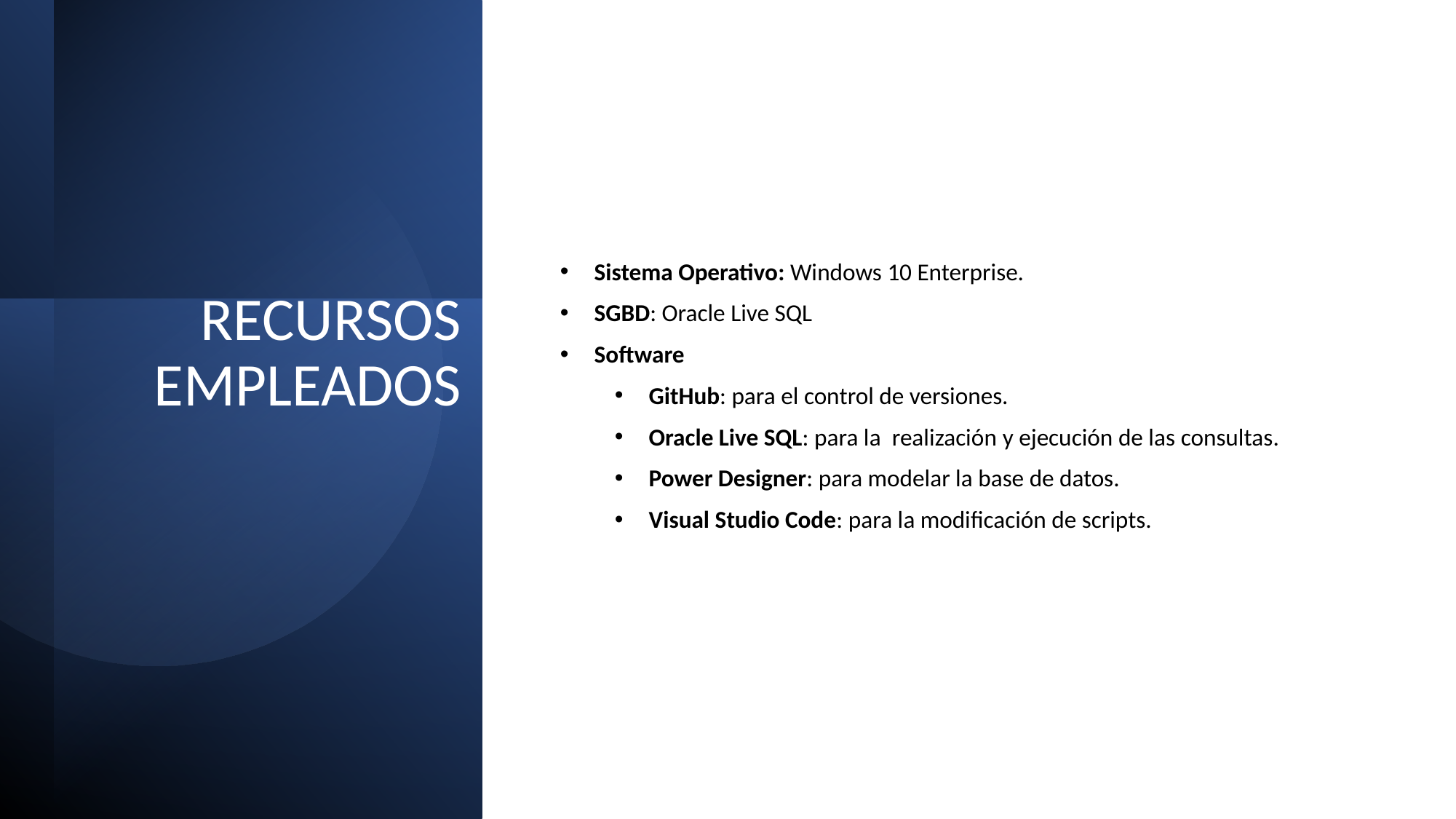

Sistema Operativo: Windows 10 Enterprise.
SGBD: Oracle Live SQL
Software
GitHub: para el control de versiones.
Oracle Live SQL: para la  realización y ejecución de las consultas.
Power Designer: para modelar la base de datos.
Visual Studio Code: para la modificación de scripts.

# RECURSOS EMPLEADOS

Eduardo Martín-Sonseca Alonso
Noel Prieto Pardo
Mario Ortuñez Sanz
1º Desarrollo de Aplicaciones Multiplataforma